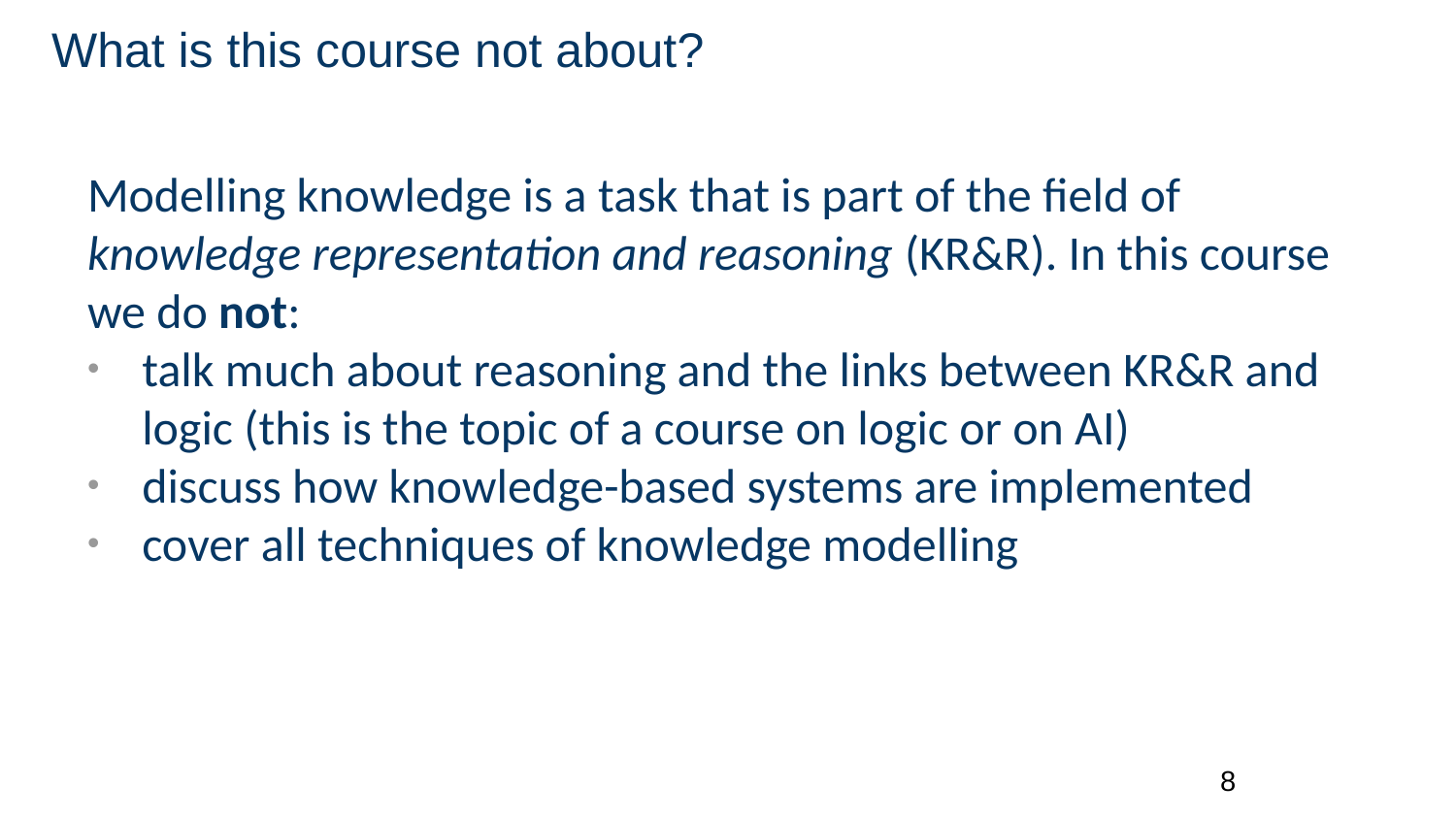

# What is this course not about?
Modelling knowledge is a task that is part of the field of knowledge representation and reasoning (KR&R). In this course we do not:
talk much about reasoning and the links between KR&R and logic (this is the topic of a course on logic or on AI)
discuss how knowledge-based systems are implemented
cover all techniques of knowledge modelling
8